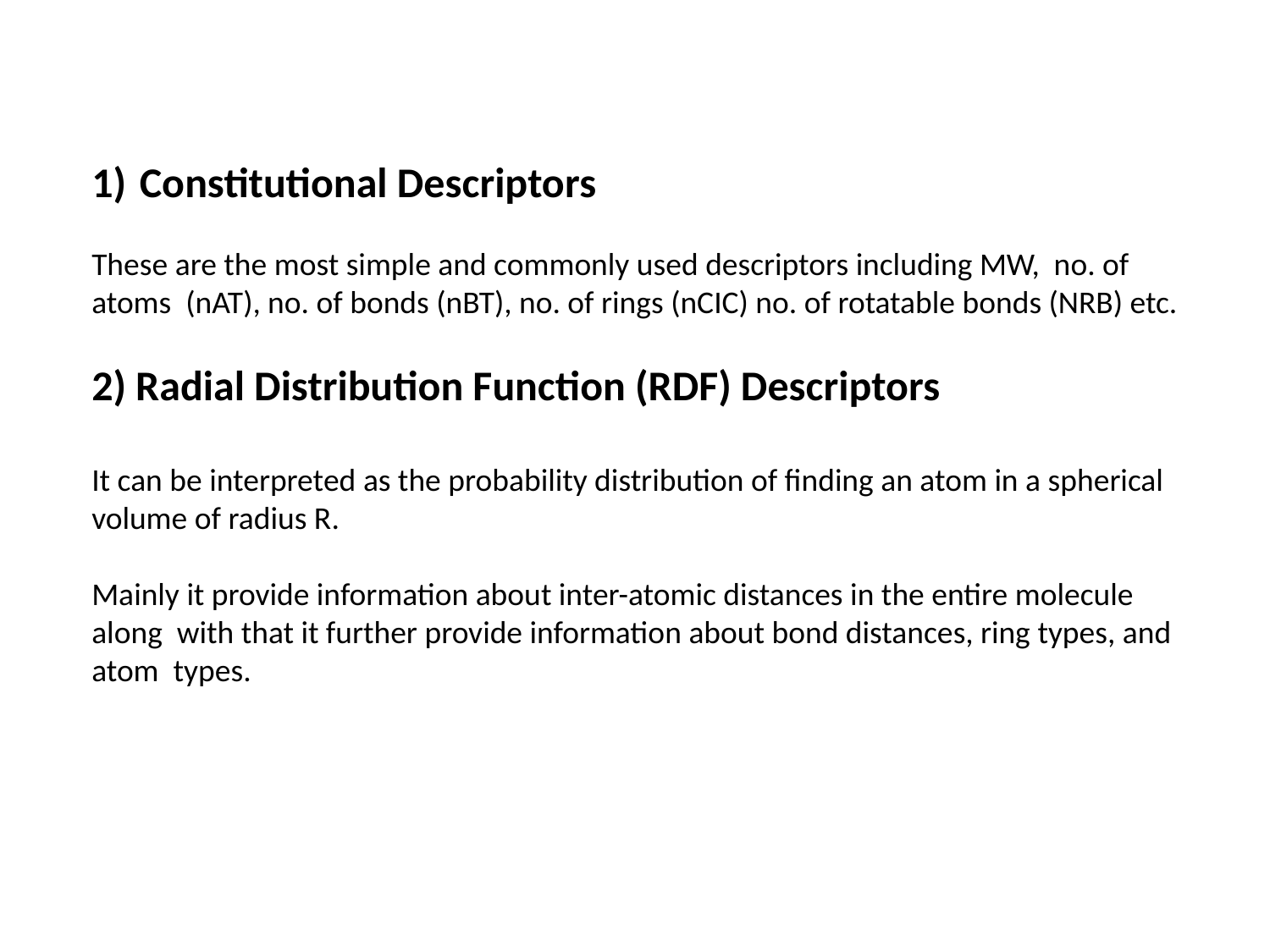

Constitutional Descriptors

These are the most simple and commonly used descriptors including MW,  no. of
atoms  (nAT), no. of bonds (nBT), no. of rings (nCIC) no. of rotatable bonds (NRB) etc.

2) Radial Distribution Function (RDF) Descriptors

It can be interpreted as the probability distribution of finding an atom in a spherical
volume of radius R.

Mainly it provide information about inter-atomic distances in the entire molecule
along  with that it further provide information about bond distances, ring types, and
atom  types.